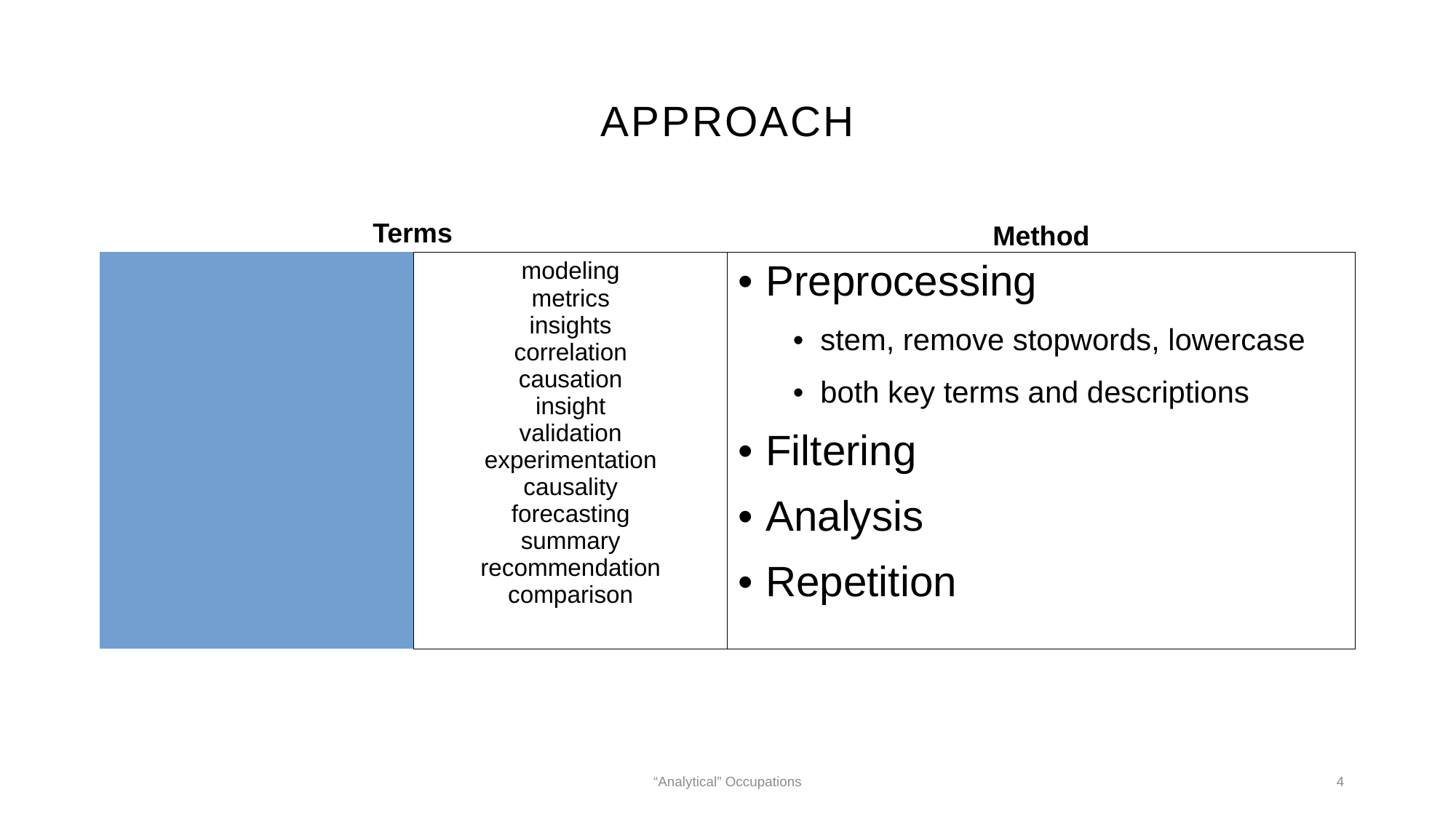

# Approach
Terms
Method

data
statistical
quantitative
predictive
business intelligence
problem-solving
attention to detail
project management
domain knowledge
continuous learning
analytical
decision-making
pattern recognition

modeling
metrics
insights
correlation
causation
insight
validation
experimentation
causality
forecasting
summary
recommendation
comparison
Preprocessing
stem, remove stopwords, lowercase
both key terms and descriptions
Filtering
Analysis
Repetition

“Analytical” Occupations
4